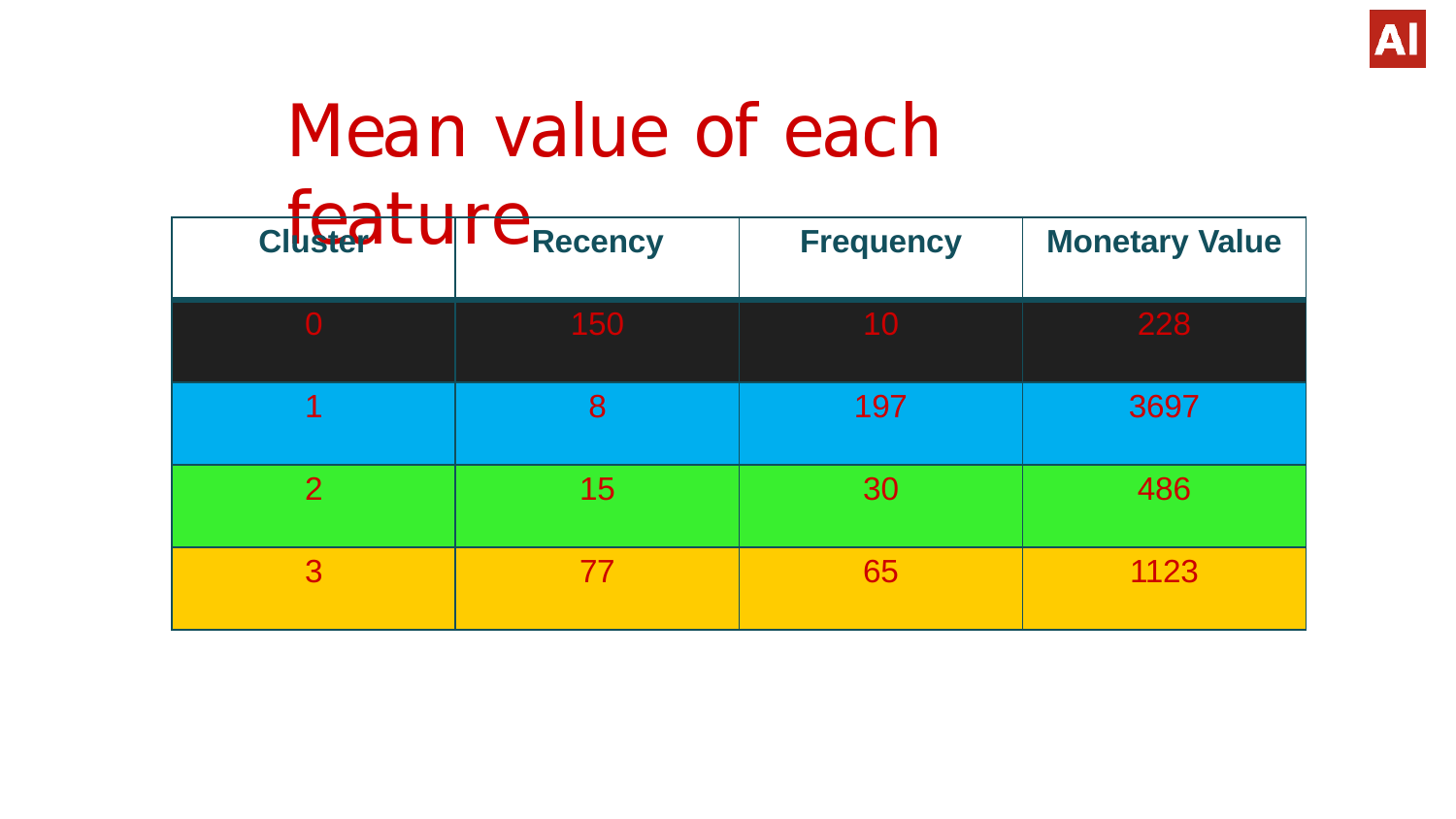

# Mean value of each feature
| Cluster | Recency | Frequency | Monetary Value |
| --- | --- | --- | --- |
| 0 | 150 | 10 | 228 |
| 1 | 8 | 197 | 3697 |
| 2 | 15 | 30 | 486 |
| 3 | 77 | 65 | 1123 |